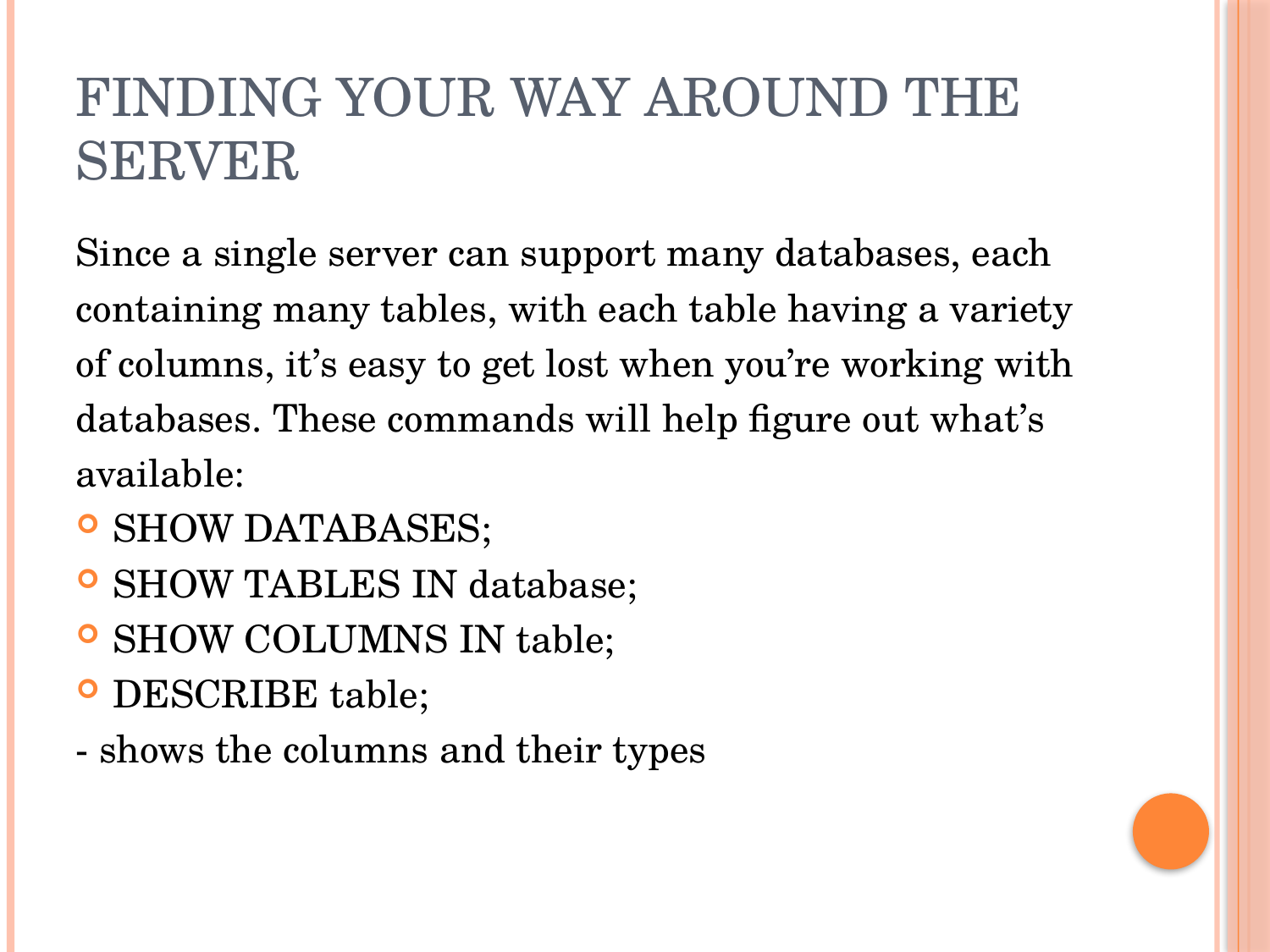

# Finding Your Way Around the Server
Since a single server can support many databases, each
containing many tables, with each table having a variety
of columns, it’s easy to get lost when you’re working with
databases. These commands will help figure out what’s
available:
SHOW DATABASES;
SHOW TABLES IN database;
SHOW COLUMNS IN table;
DESCRIBE table;
- shows the columns and their types